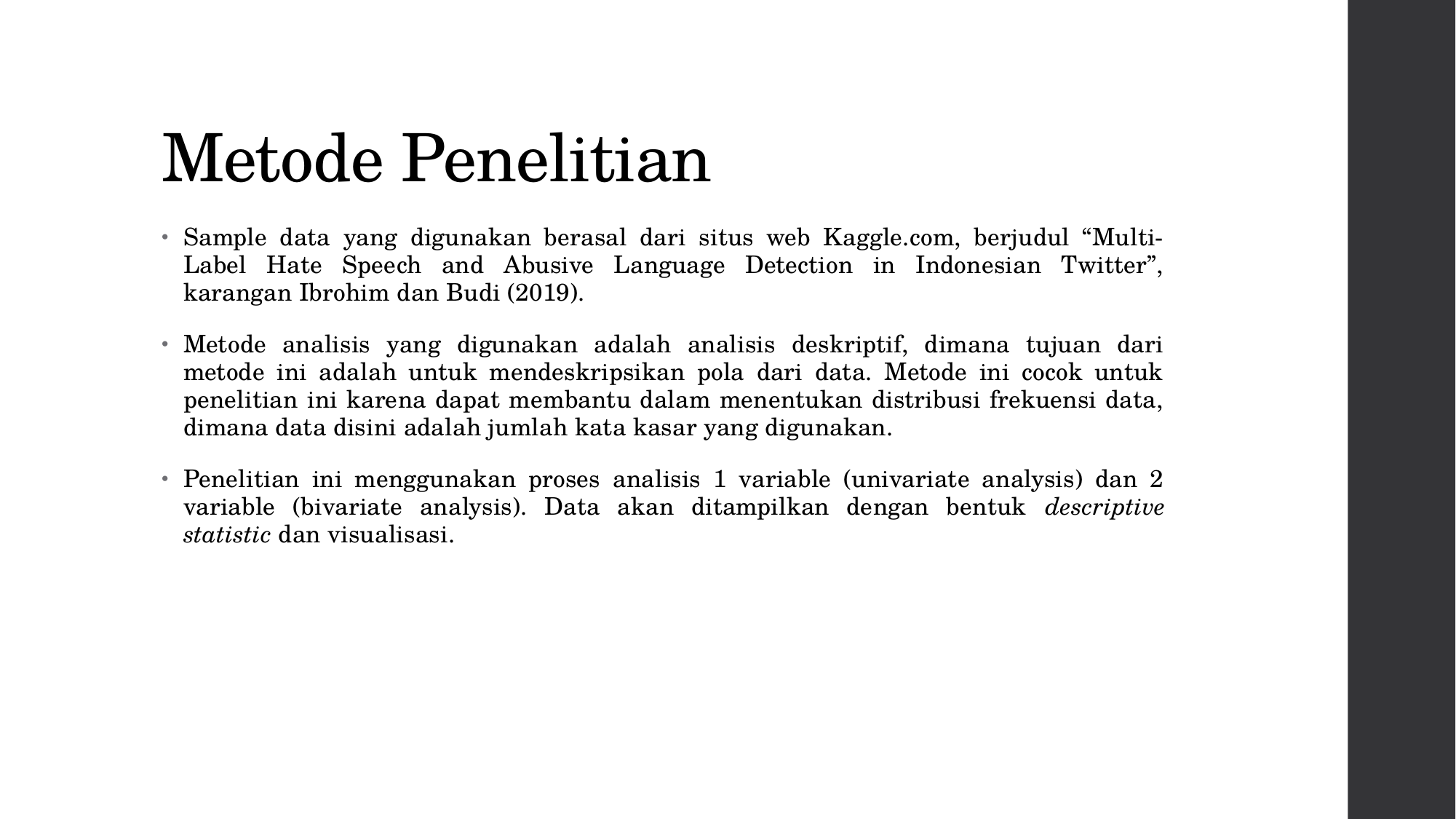

# Metode Penelitian
Sample data yang digunakan berasal dari situs web Kaggle.com, berjudul “Multi-Label Hate Speech and Abusive Language Detection in Indonesian Twitter”, karangan Ibrohim dan Budi (2019).
Metode analisis yang digunakan adalah analisis deskriptif, dimana tujuan dari metode ini adalah untuk mendeskripsikan pola dari data. Metode ini cocok untuk penelitian ini karena dapat membantu dalam menentukan distribusi frekuensi data, dimana data disini adalah jumlah kata kasar yang digunakan.
Penelitian ini menggunakan proses analisis 1 variable (univariate analysis) dan 2 variable (bivariate analysis). Data akan ditampilkan dengan bentuk descriptive statistic dan visualisasi.